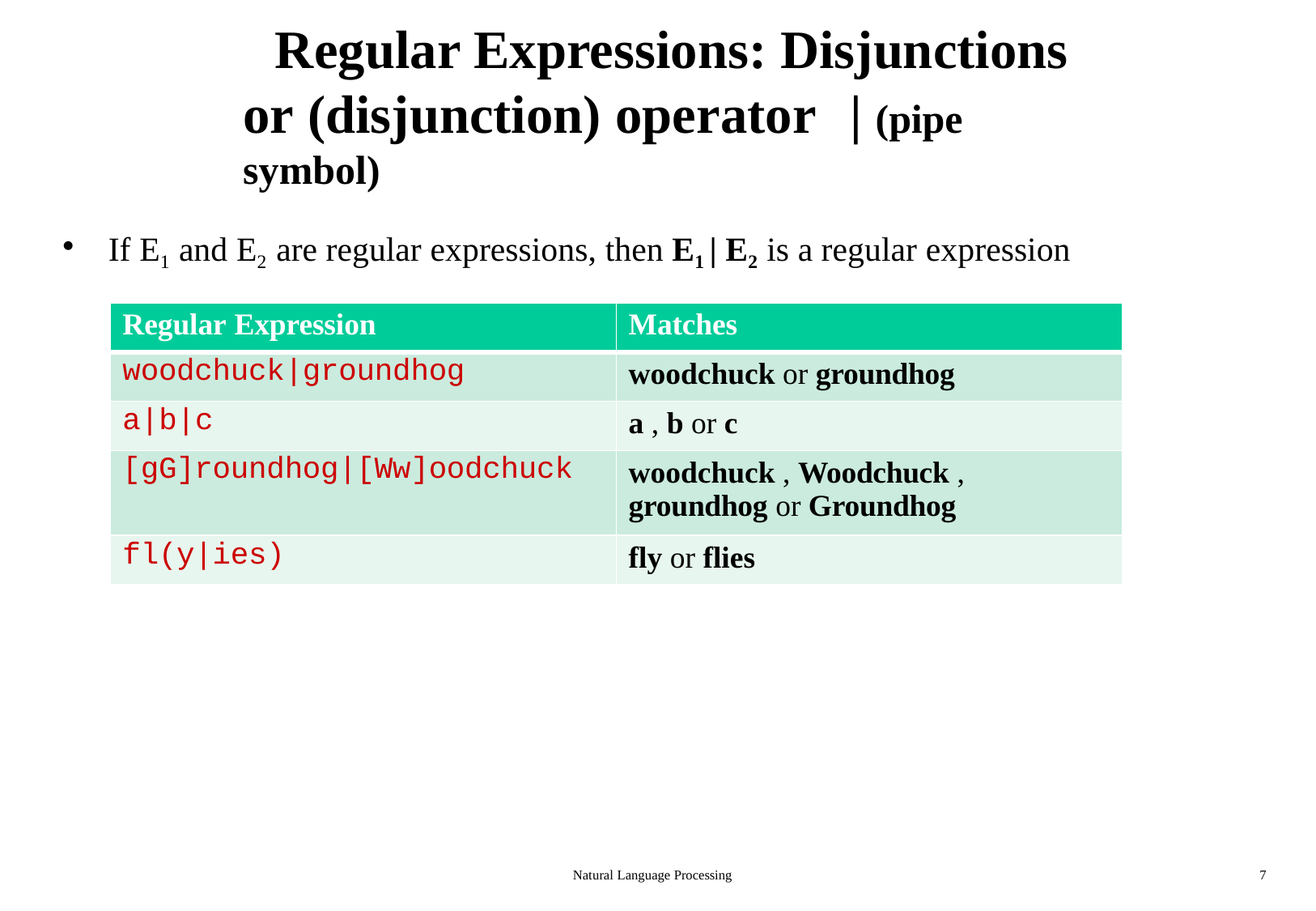

# Regular Expressions: Disjunctions  or (disjunction) operator	| (pipe symbol)
If E1 and E2 are regular expressions, then E1 | E2 is a regular expression
| Regular Expression | Matches |
| --- | --- |
| woodchuck|groundhog | woodchuck or groundhog |
| a|b|c | a , b or c |
| [gG]roundhog|[Ww]oodchuck | woodchuck , Woodchuck , groundhog or Groundhog |
| fl(y|ies) | fly or flies |
Natural Language Processing
7